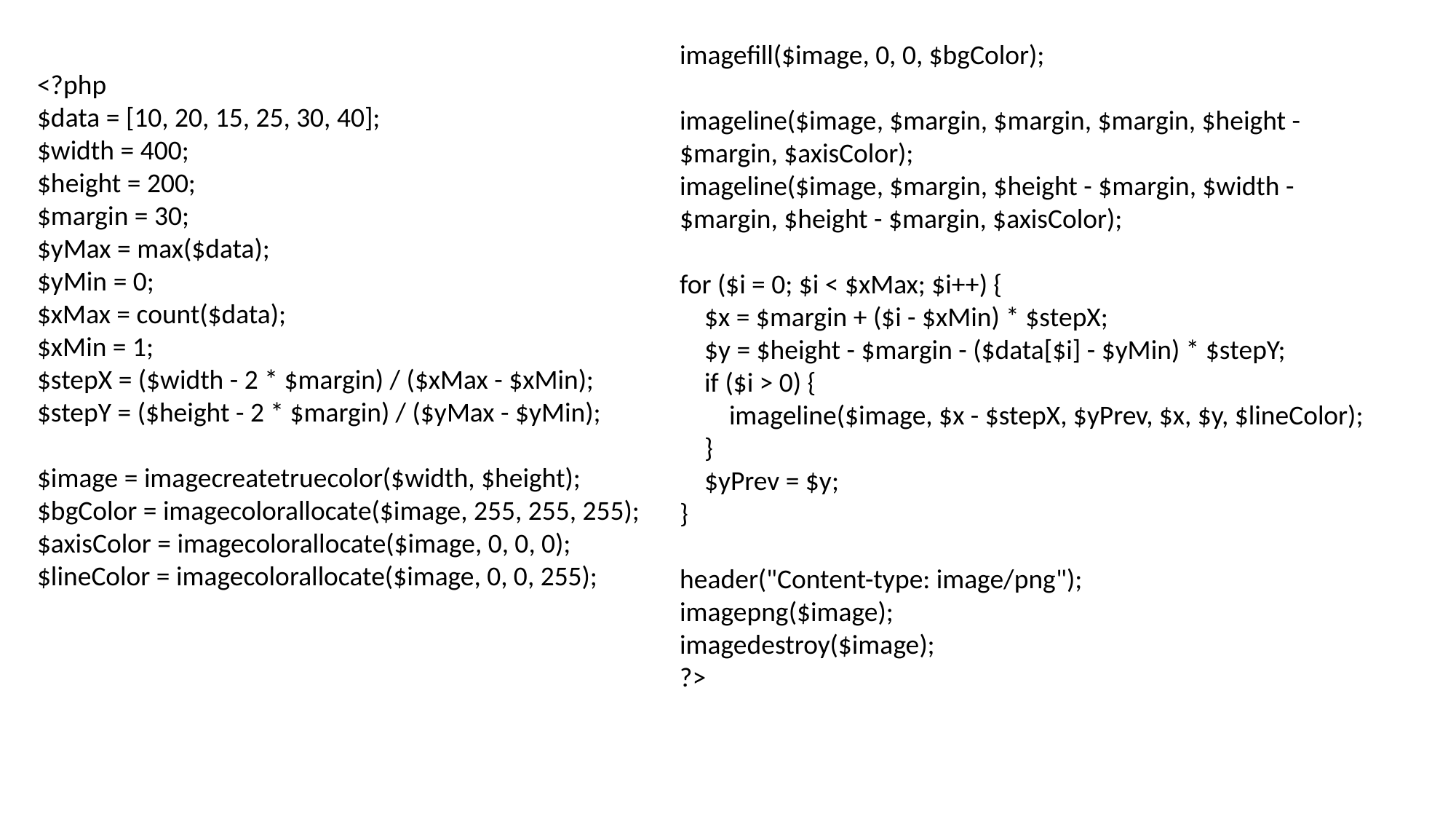

imagefill($image, 0, 0, $bgColor);

imageline($image, $margin, $margin, $margin, $height - $margin, $axisColor);
imageline($image, $margin, $height - $margin, $width - $margin, $height - $margin, $axisColor);

for ($i = 0; $i < $xMax; $i++) {
    $x = $margin + ($i - $xMin) * $stepX;
    $y = $height - $margin - ($data[$i] - $yMin) * $stepY;
    if ($i > 0) {
        imageline($image, $x - $stepX, $yPrev, $x, $y, $lineColor);
    }
    $yPrev = $y;
}

header("Content-type: image/png");
imagepng($image);
imagedestroy($image);
?>
<?php
$data = [10, 20, 15, 25, 30, 40];
$width = 400;
$height = 200;
$margin = 30;
$yMax = max($data);
$yMin = 0;
$xMax = count($data);
$xMin = 1;
$stepX = ($width - 2 * $margin) / ($xMax - $xMin);
$stepY = ($height - 2 * $margin) / ($yMax - $yMin);

$image = imagecreatetruecolor($width, $height);
$bgColor = imagecolorallocate($image, 255, 255, 255);
$axisColor = imagecolorallocate($image, 0, 0, 0);
$lineColor = imagecolorallocate($image, 0, 0, 255);